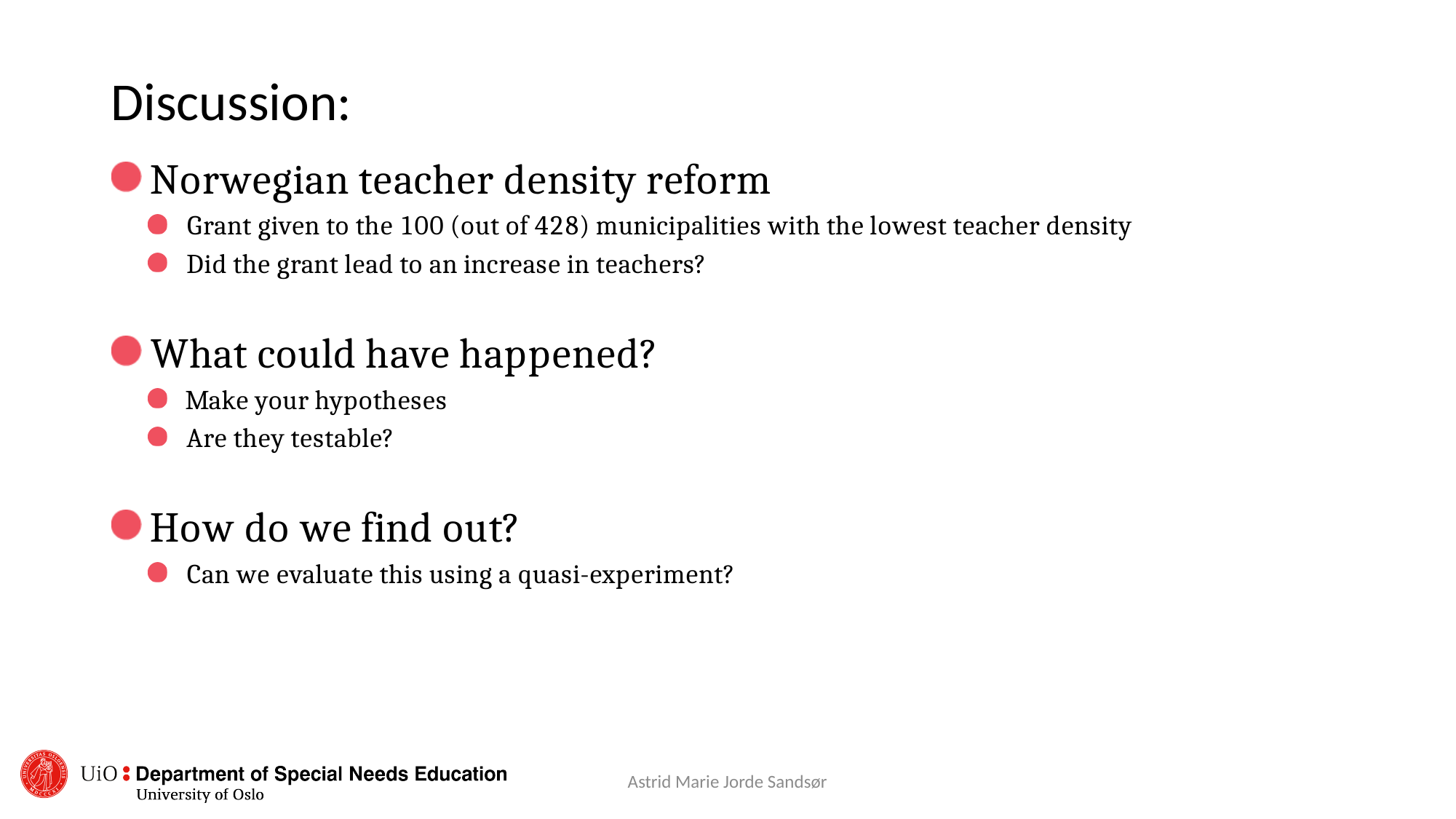

# Discussion:
Norwegian teacher density reform
Grant given to the 100 (out of 428) municipalities with the lowest teacher density
Did the grant lead to an increase in teachers?

What could have happened?
Make your hypotheses
Are they testable?

How do we find out?
Can we evaluate this using a quasi-experiment?
Astrid Marie Jorde Sandsør